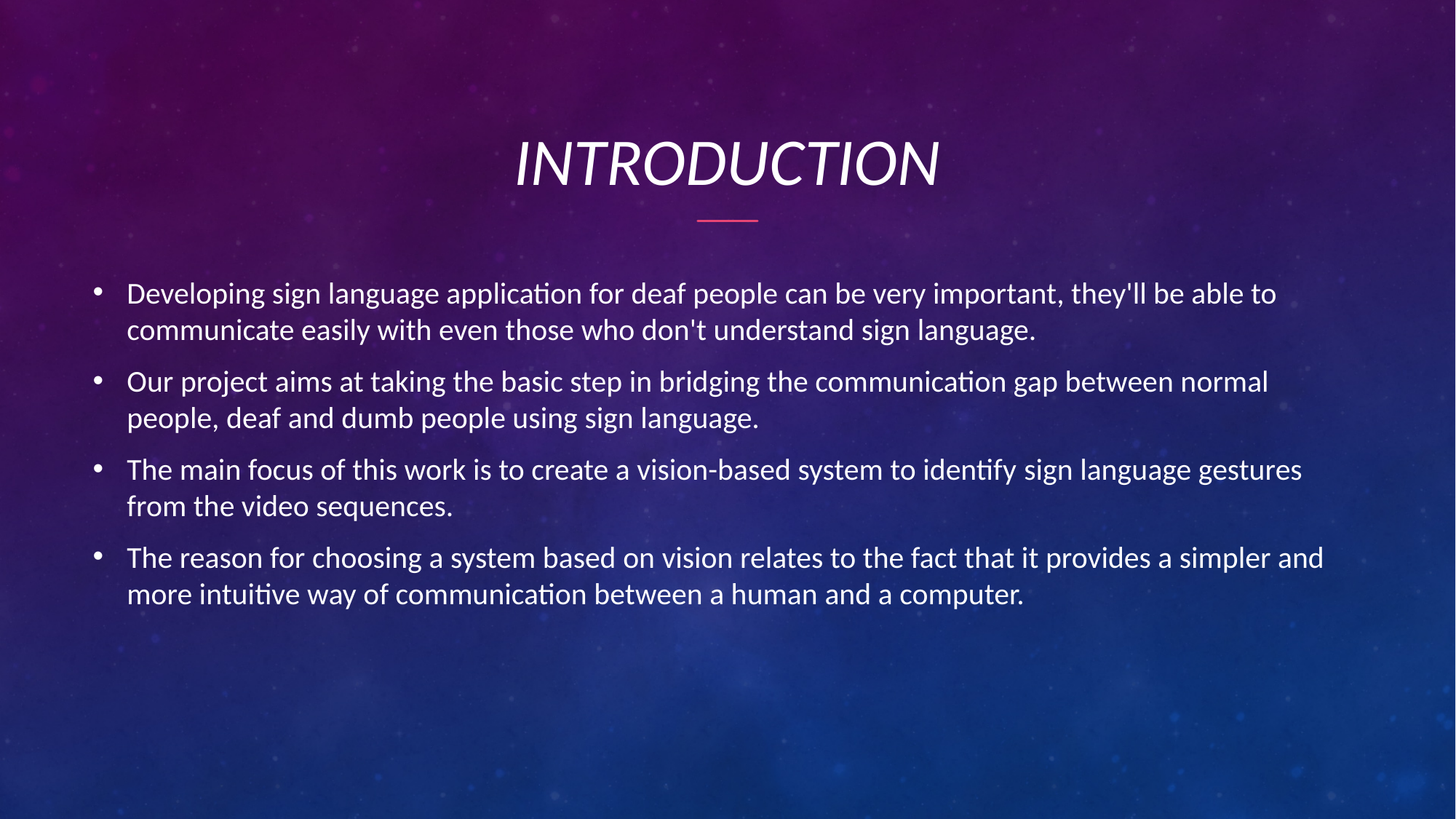

# Introduction
Developing sign language application for deaf people can be very important, they'll be able to communicate easily with even those who don't understand sign language.
Our project aims at taking the basic step in bridging the communication gap between normal people, deaf and dumb people using sign language.
The main focus of this work is to create a vision-based system to identify sign language gestures from the video sequences.
The reason for choosing a system based on vision relates to the fact that it provides a simpler and more intuitive way of communication between a human and a computer.